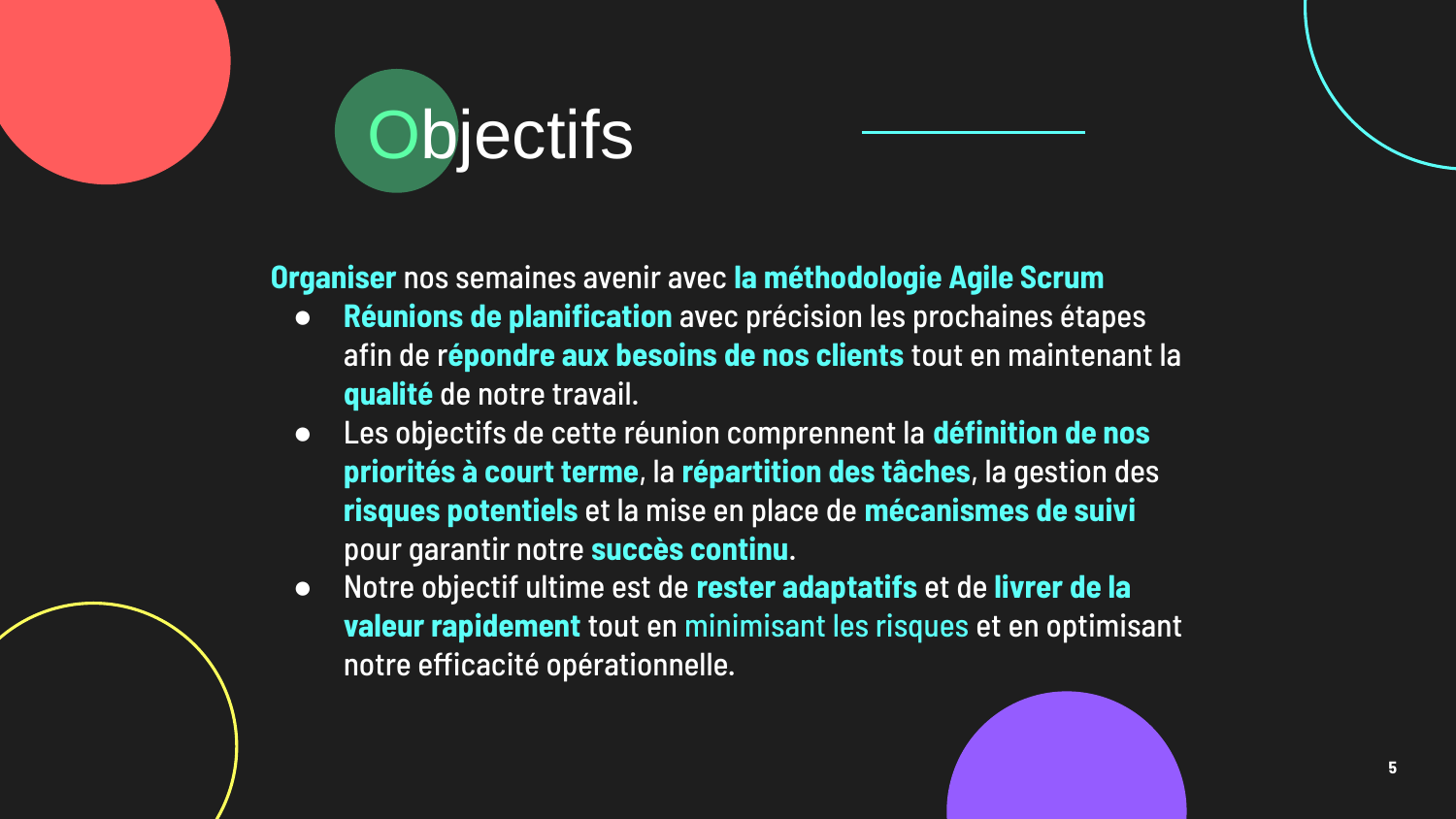

# Objectifs
Organiser nos semaines avenir avec la méthodologie Agile Scrum
Réunions de planification avec précision les prochaines étapes afin de répondre aux besoins de nos clients tout en maintenant la qualité de notre travail.
Les objectifs de cette réunion comprennent la définition de nos priorités à court terme, la répartition des tâches, la gestion des risques potentiels et la mise en place de mécanismes de suivi pour garantir notre succès continu.
Notre objectif ultime est de rester adaptatifs et de livrer de la valeur rapidement tout en minimisant les risques et en optimisant notre efficacité opérationnelle.

5